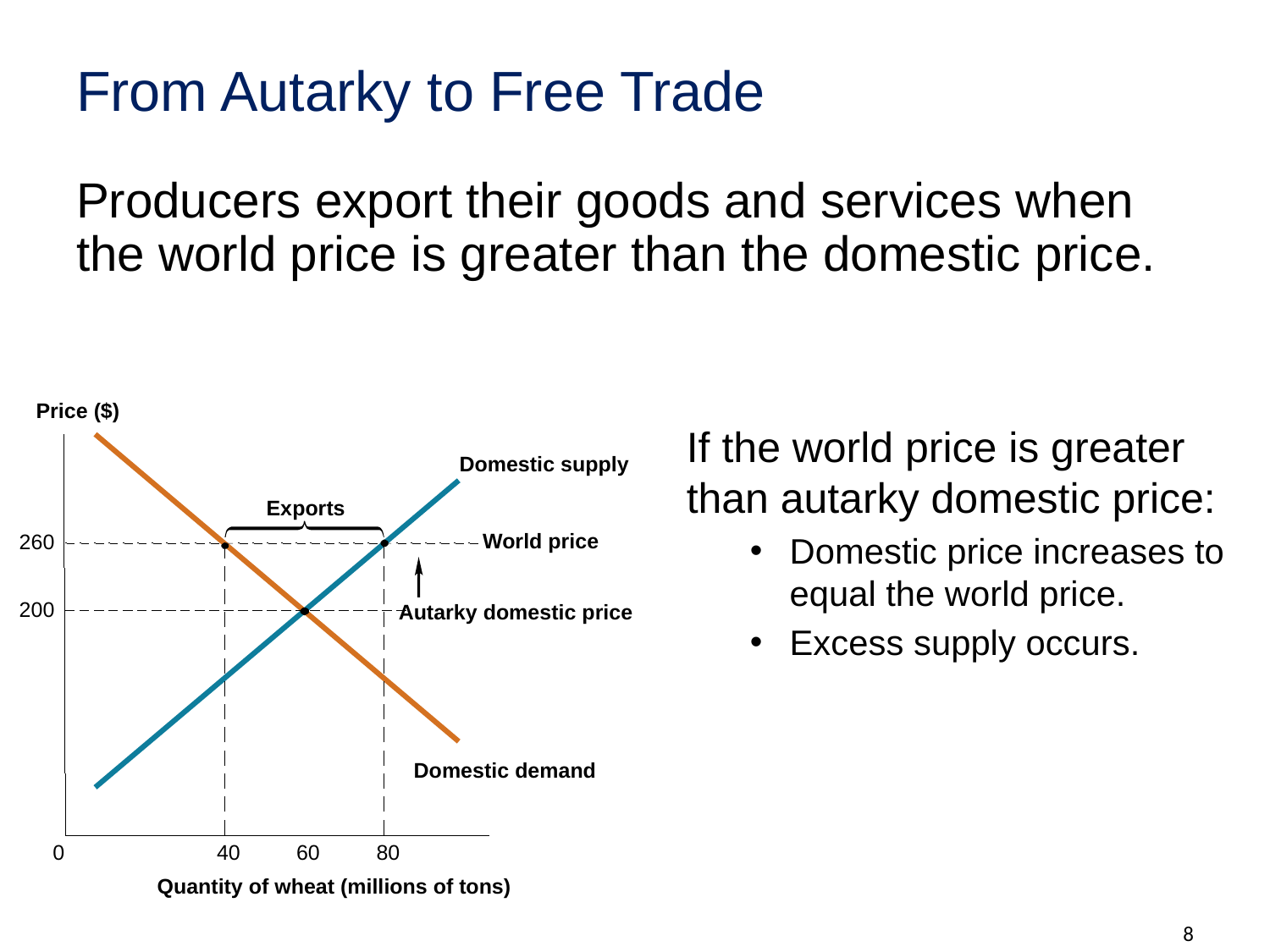

# From Autarky to Free Trade
Producers export their goods and services when the world price is greater than the domestic price.
Price ($)
If the world price is greater than autarky domestic price:
Domestic price increases to equal the world price.
Excess supply occurs.

Domestic supply

Exports

World price
260

200
Autarky domestic price

Domestic demand

0
40
60
80
Quantity of wheat (millions of tons)